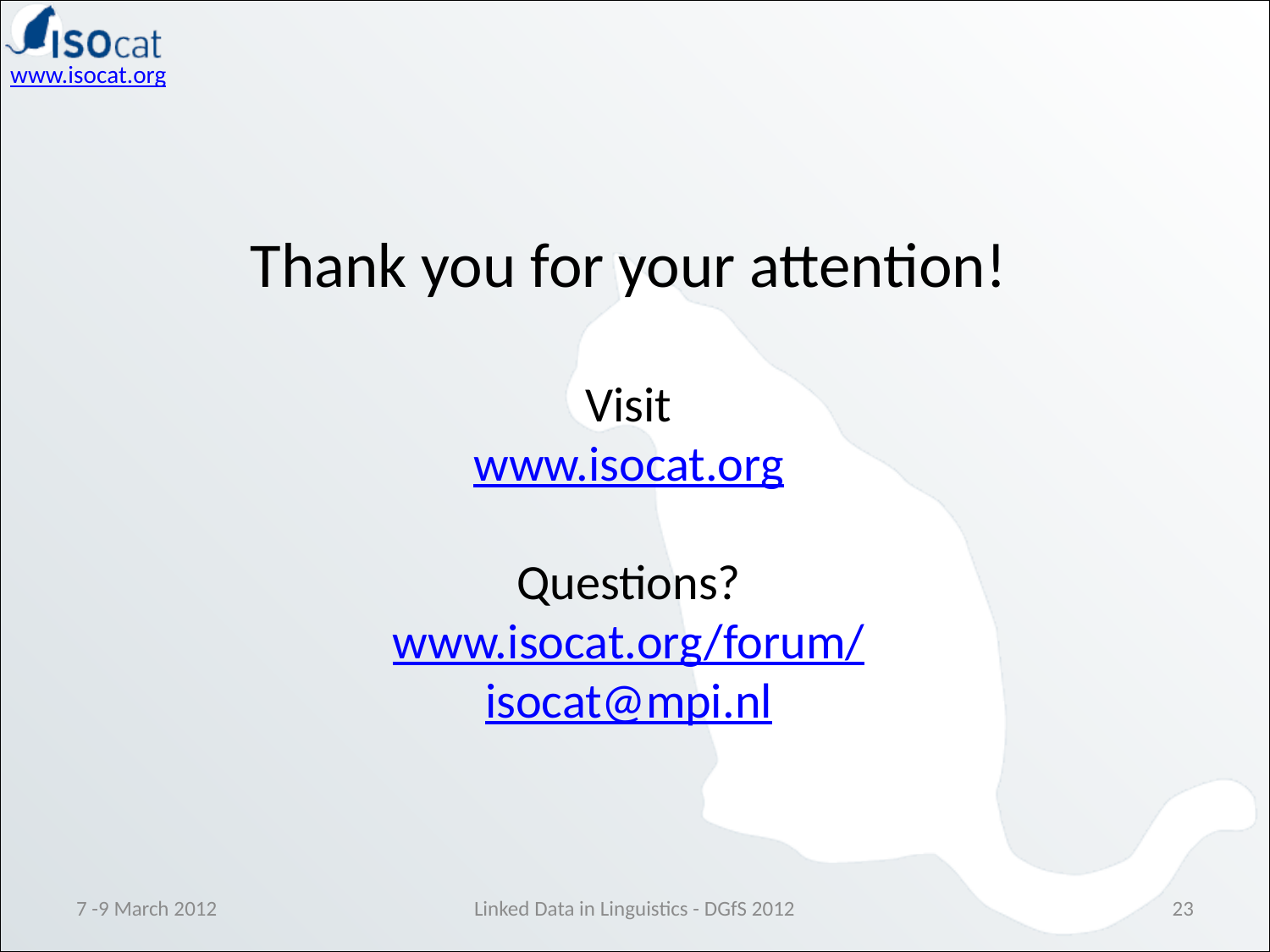

Thank you for your attention!

Visit
www.isocat.org

Questions?
www.isocat.org/forum/
isocat@mpi.nl
7 -9 March 2012
Linked Data in Linguistics - DGfS 2012
23